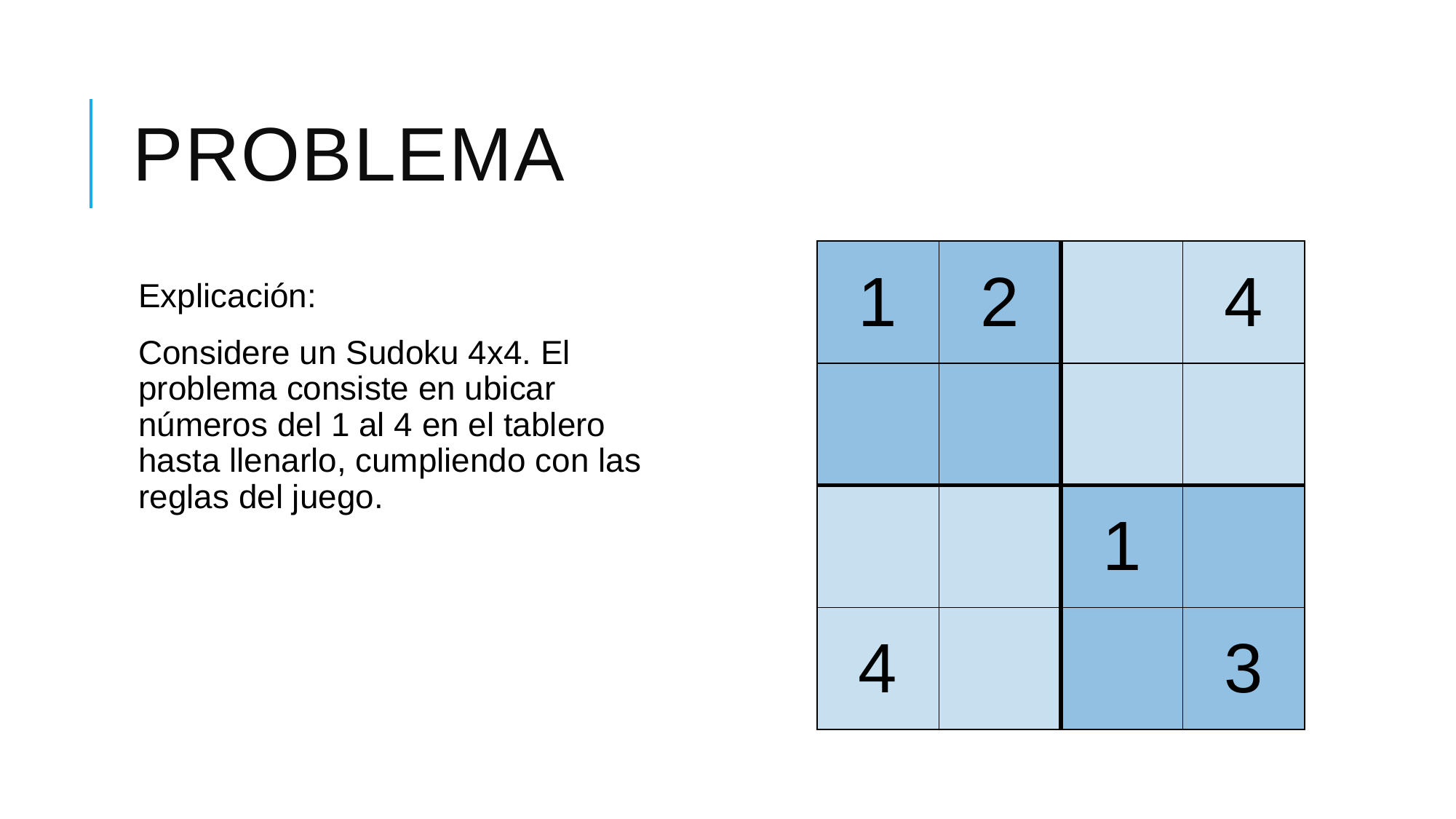

# problema
| 1 | 2 |  | 4 |
| --- | --- | --- | --- |
|  |  |  |  |
|  |  | 1 |  |
| 4 |  |  | 3 |
Explicación:
Considere un Sudoku 4x4. El problema consiste en ubicar números del 1 al 4 en el tablero hasta llenarlo, cumpliendo con las reglas del juego.